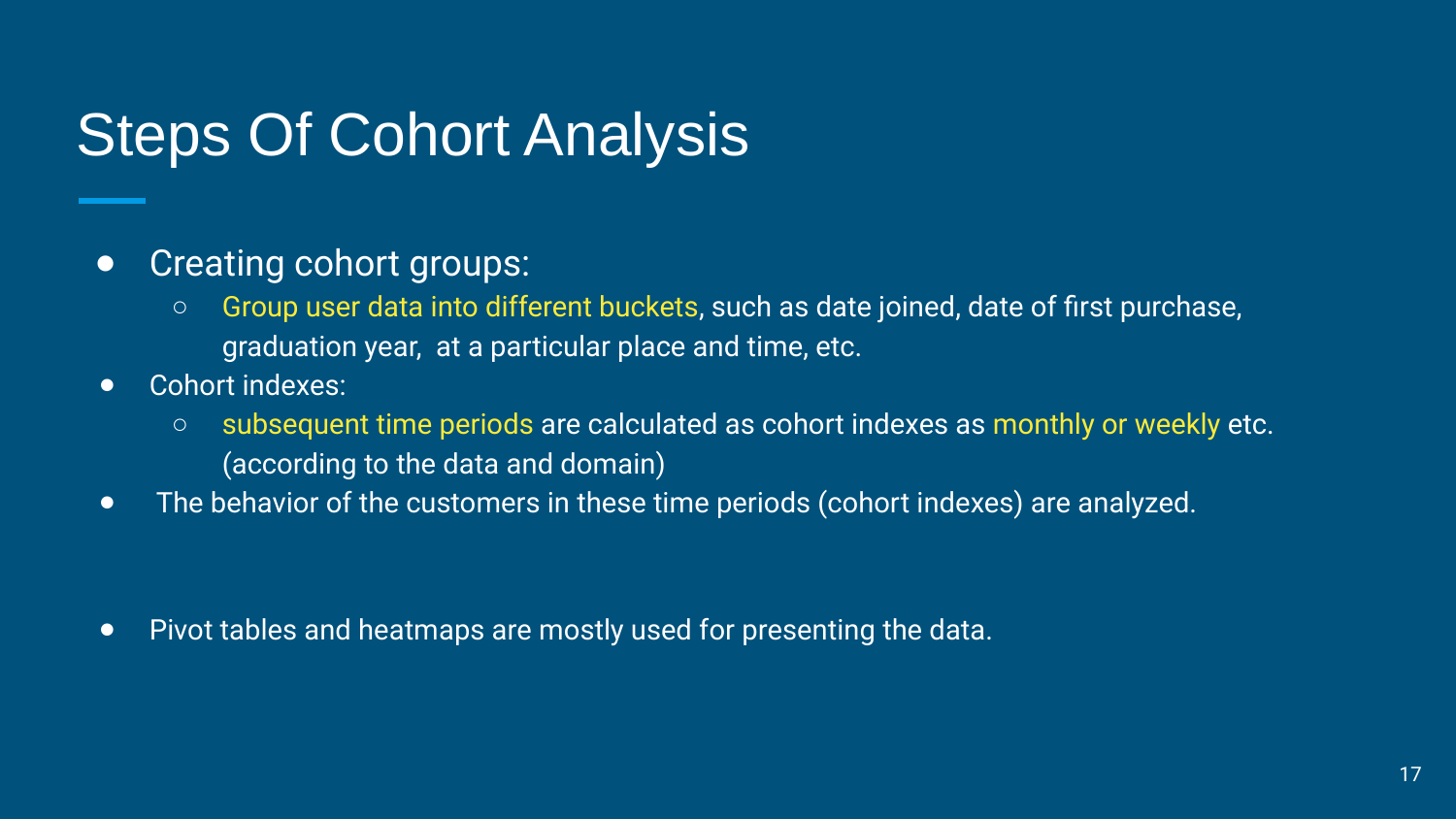

# Steps Of Cohort Analysis
Creating cohort groups:
Group user data into different buckets, such as date joined, date of first purchase, graduation year,  at a particular place and time, etc.
Cohort indexes:
subsequent time periods are calculated as cohort indexes as monthly or weekly etc.  (according to the data and domain)
 The behavior of the customers in these time periods (cohort indexes) are analyzed.

Pivot tables and heatmaps are mostly used for presenting the data.

17